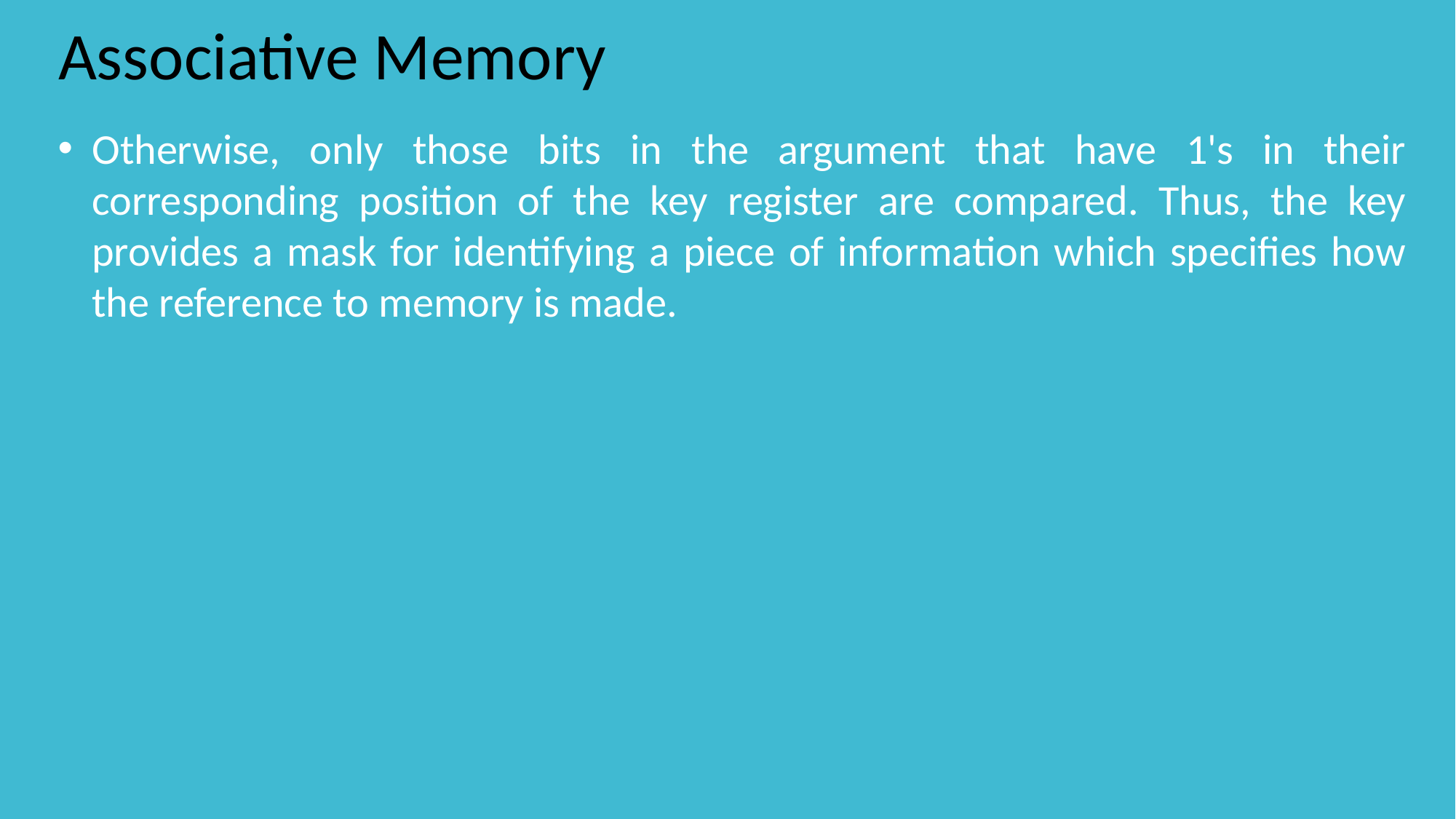

# Associative Memory
Otherwise, only those bits in the argument that have 1's in their corresponding position of the key register are compared. Thus, the key provides a mask for identifying a piece of information which specifies how the reference to memory is made.